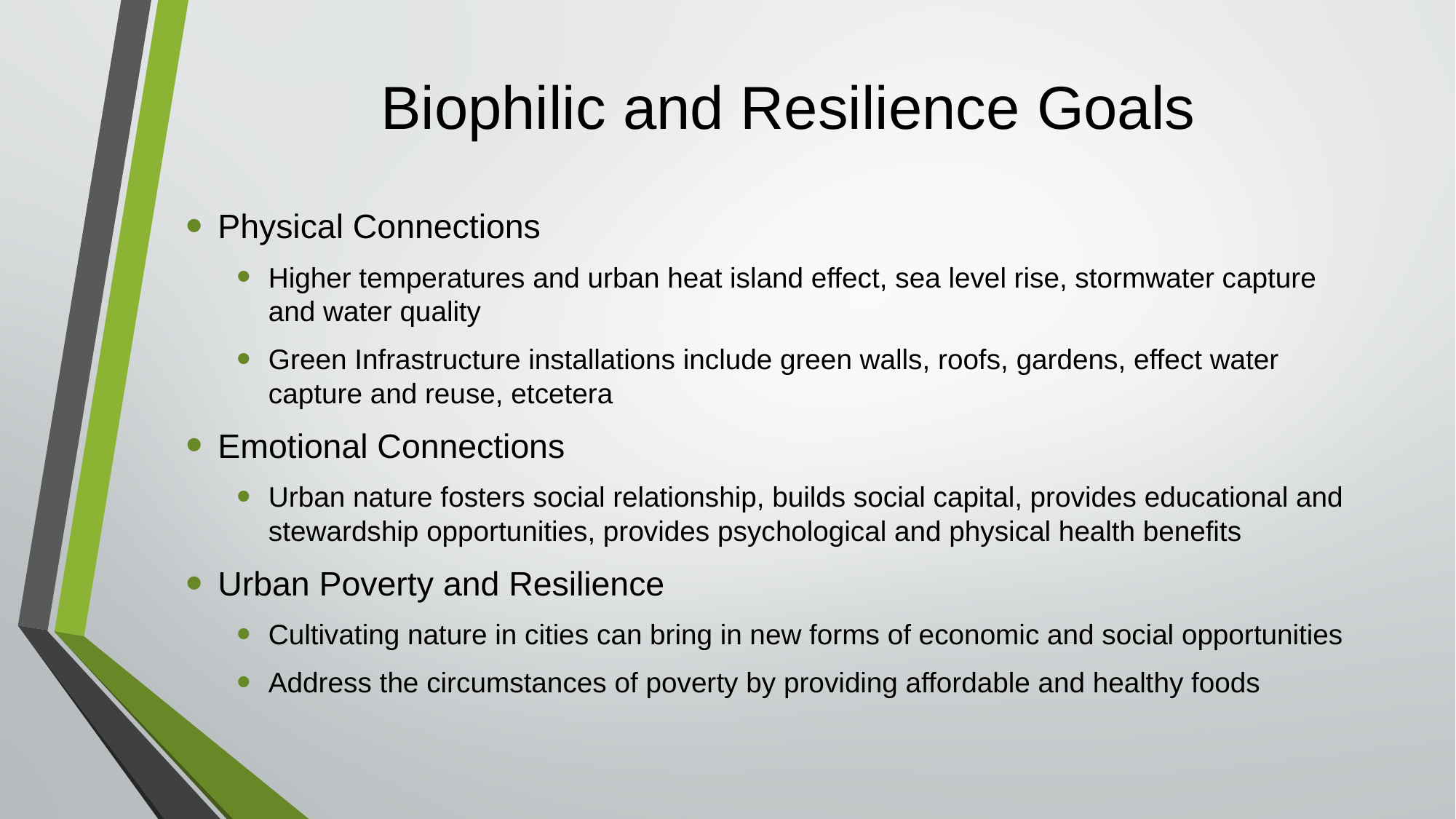

# Biophilic and Resilience Goals
Physical Connections
Higher temperatures and urban heat island effect, sea level rise, stormwater capture and water quality
Green Infrastructure installations include green walls, roofs, gardens, effect water capture and reuse, etcetera
Emotional Connections
Urban nature fosters social relationship, builds social capital, provides educational and stewardship opportunities, provides psychological and physical health benefits
Urban Poverty and Resilience
Cultivating nature in cities can bring in new forms of economic and social opportunities
Address the circumstances of poverty by providing affordable and healthy foods